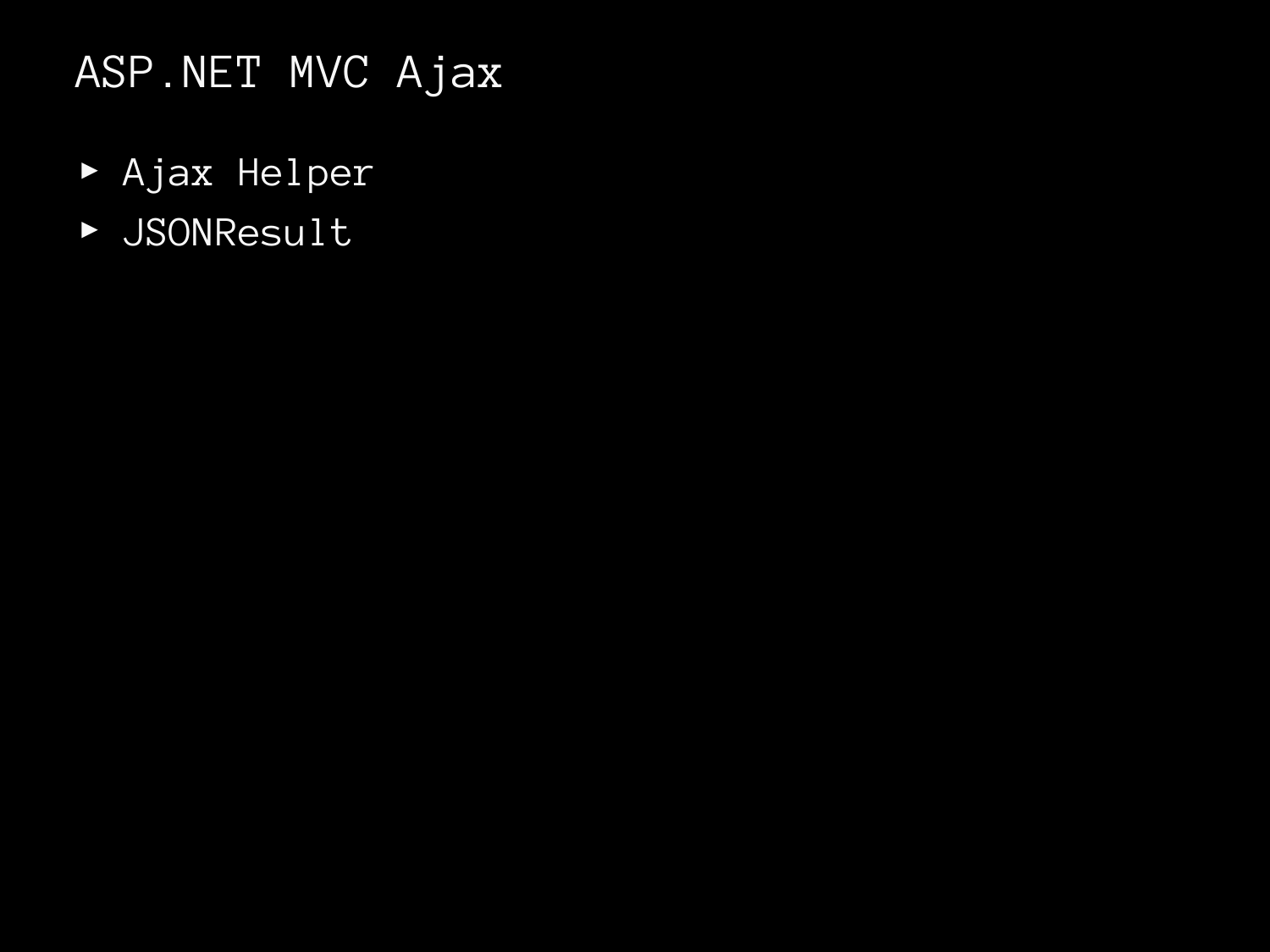

# ASP.NET MVC Ajax
Ajax Helper
JSONResult
41